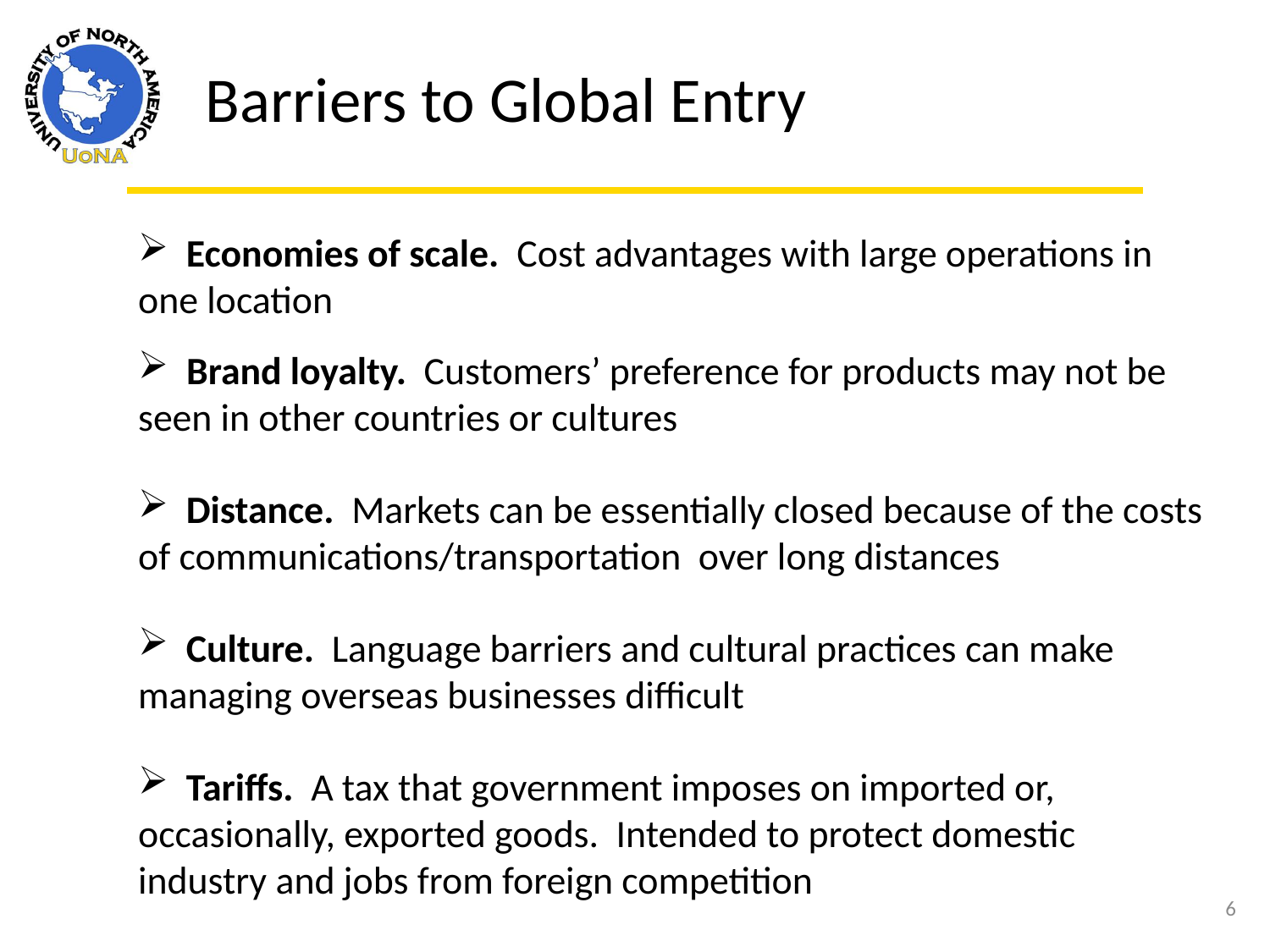

Barriers to Global Entry
  Economies of scale.  Cost advantages with large operations in one location
  Brand loyalty.  Customers’ preference for products may not be seen in other countries or cultures
  Distance.  Markets can be essentially closed because of the costs of communications/transportation  over long distances
  Culture.  Language barriers and cultural practices can make managing overseas businesses difficult
  Tariffs.  A tax that government imposes on imported or, occasionally, exported goods.  Intended to protect domestic industry and jobs from foreign competition
6